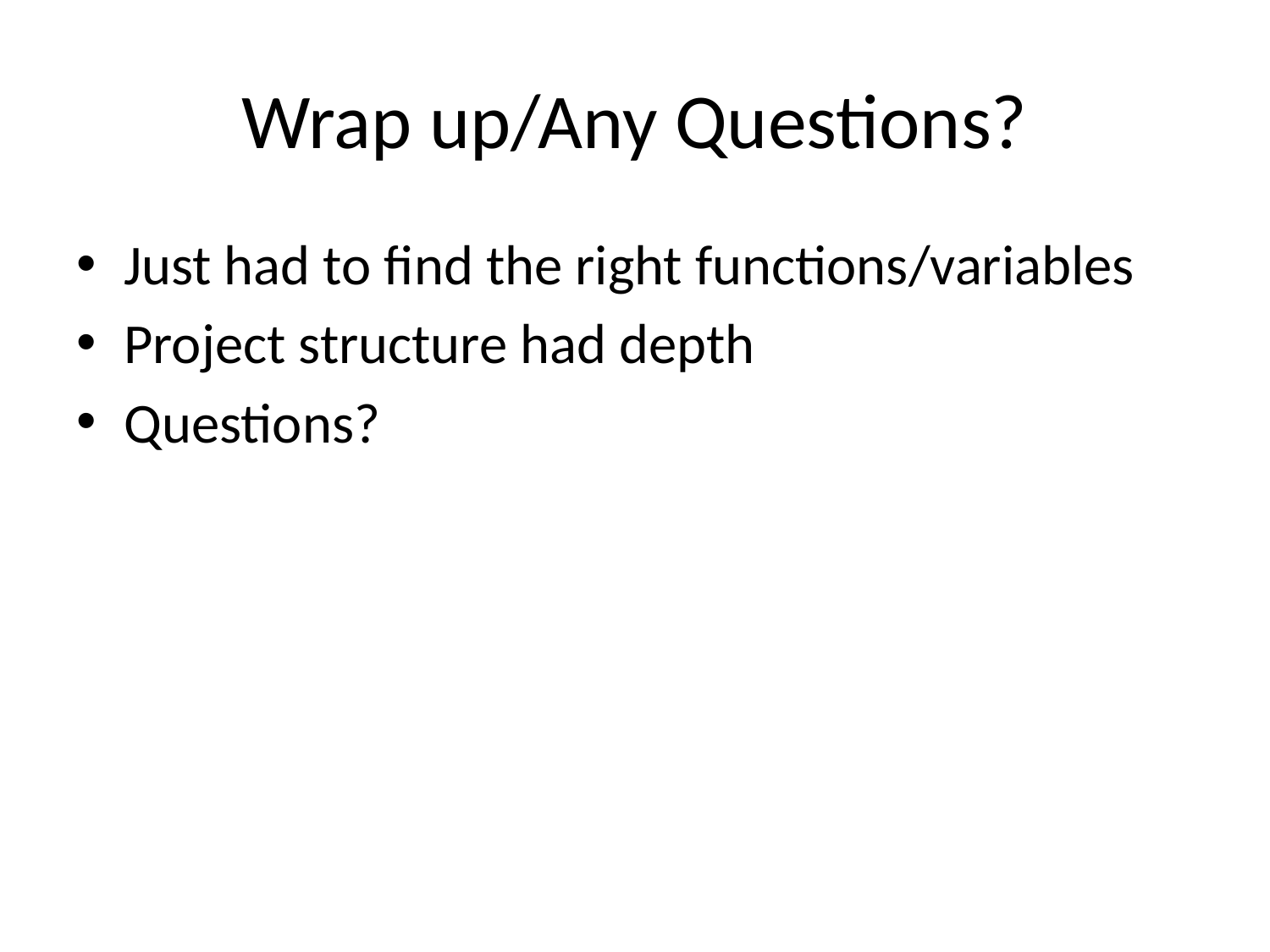

# Wrap up/Any Questions?
Just had to find the right functions/variables
Project structure had depth
Questions?